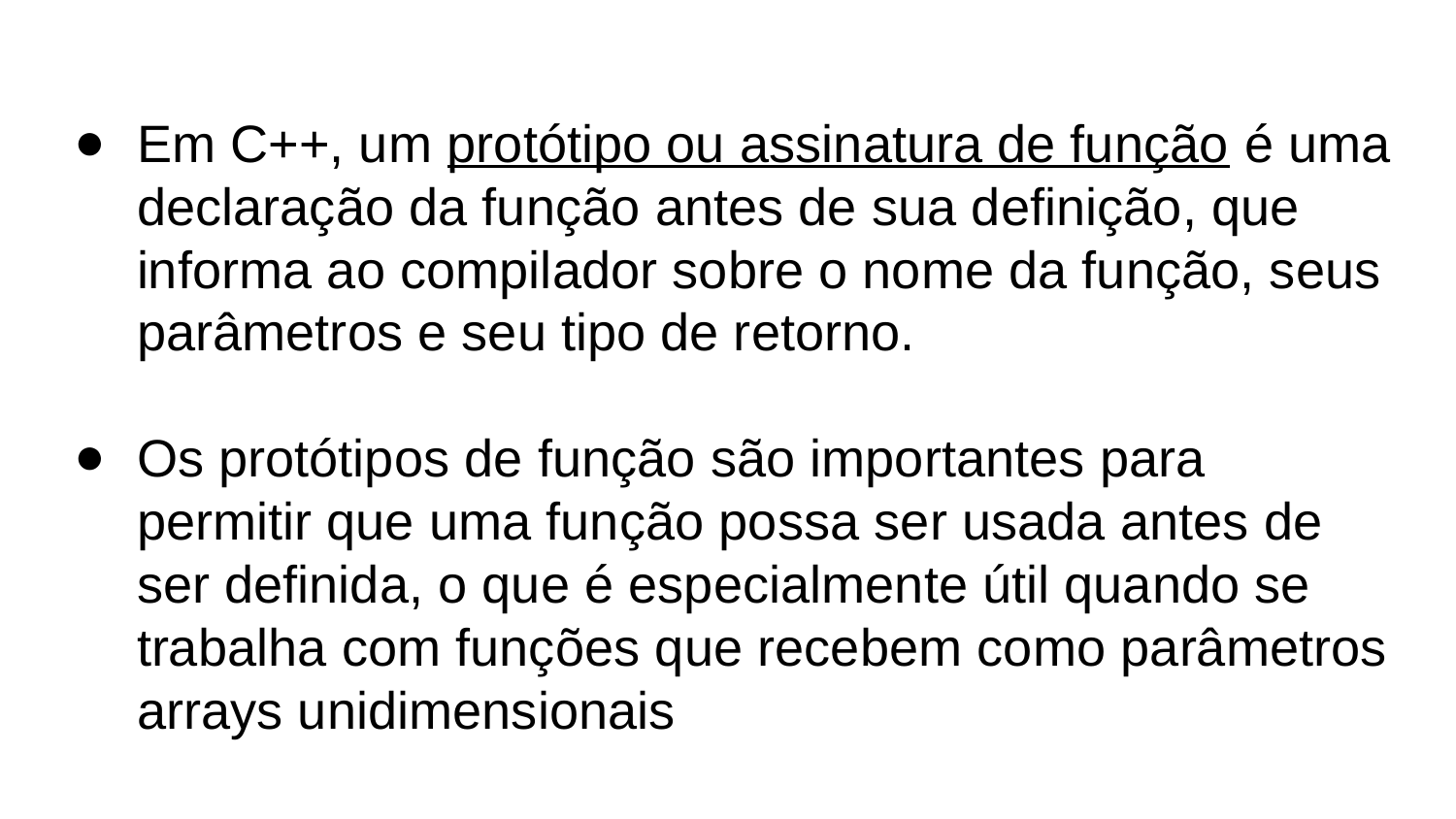

# Em C++, um protótipo ou assinatura de função é uma declaração da função antes de sua definição, que informa ao compilador sobre o nome da função, seus parâmetros e seu tipo de retorno.

Os protótipos de função são importantes para permitir que uma função possa ser usada antes de ser definida, o que é especialmente útil quando se trabalha com funções que recebem como parâmetros arrays unidimensionais